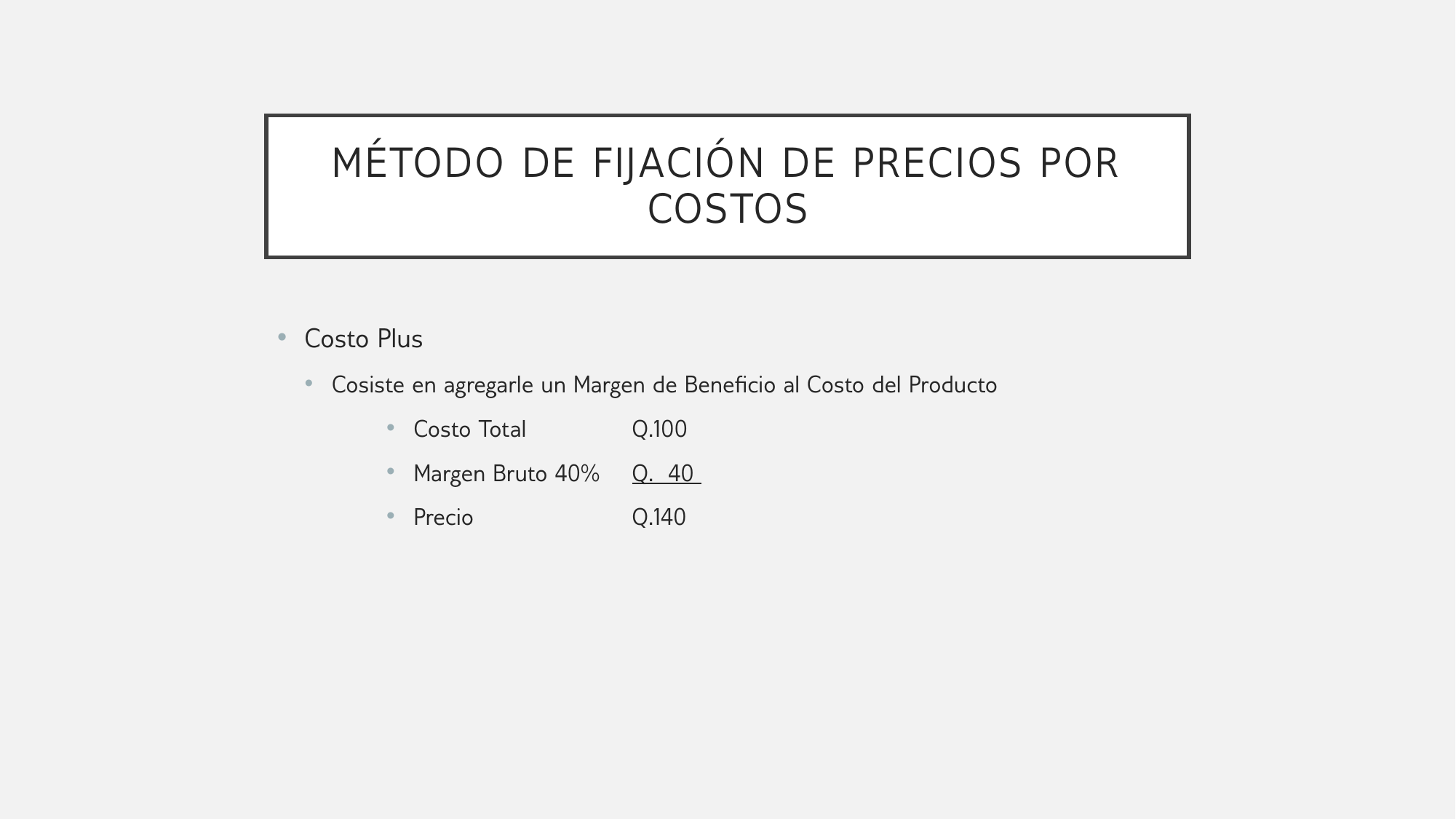

# Método de fijación de precios por costos
Costo Plus
Cosiste en agregarle un Margen de Beneficio al Costo del Producto
Costo Total	Q.100
Margen Bruto 40%	Q.  40
Precio		Q.140